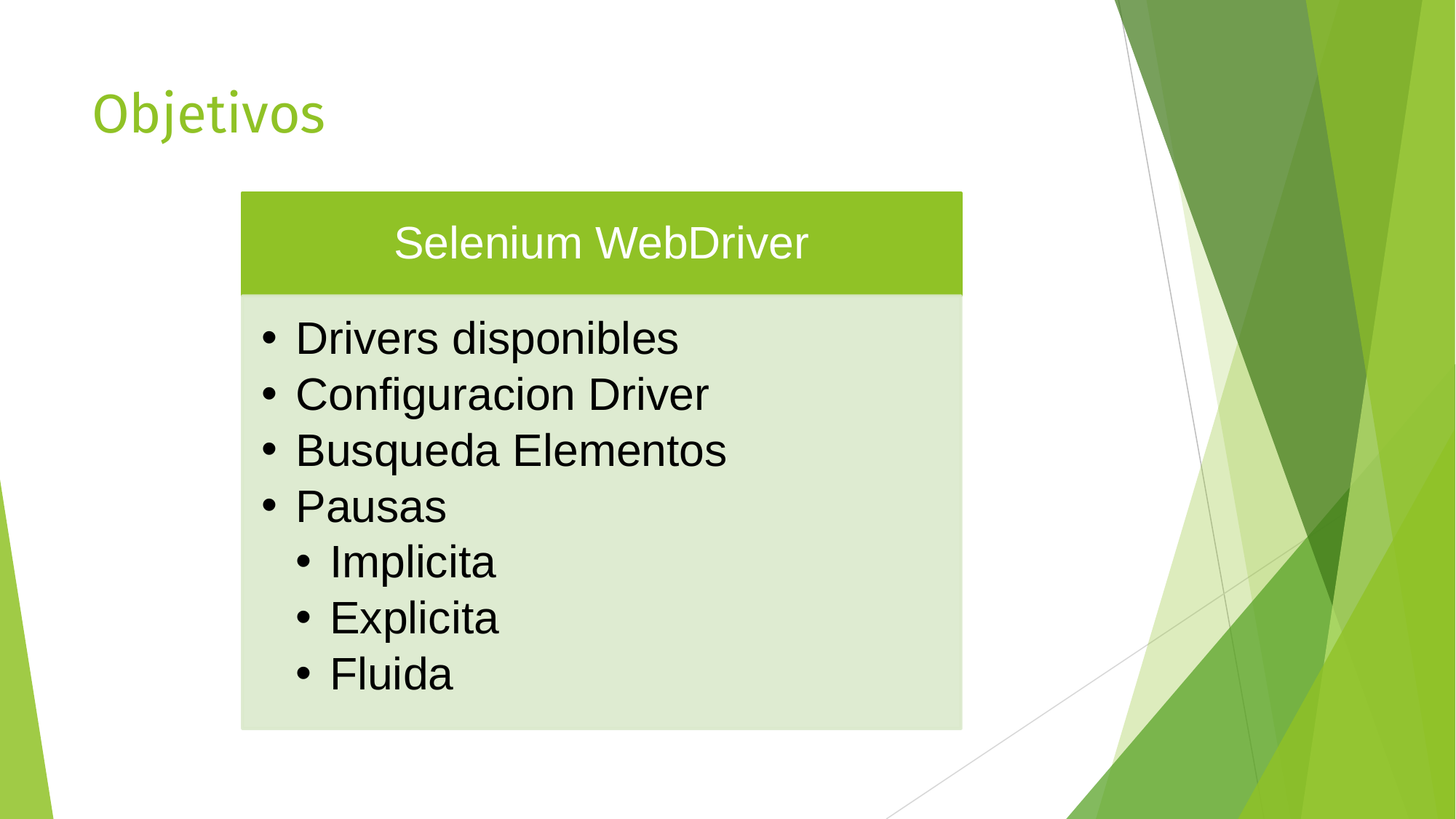

# Objetivos
Selenium WebDriver
Drivers disponibles
Configuracion Driver
Busqueda Elementos
Pausas
Implicita
Explicita
Fluida